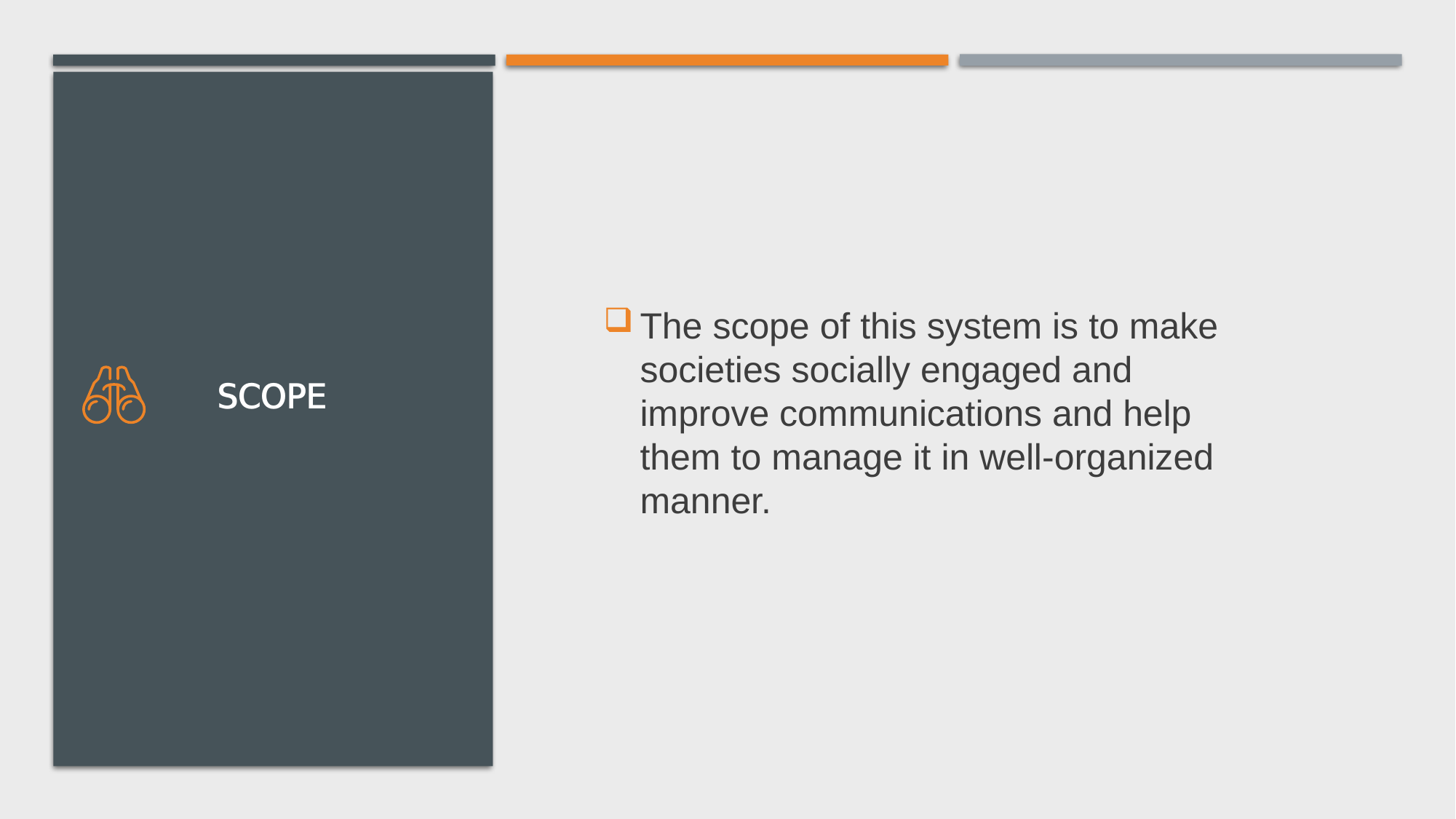

The scope of this system is to make societies socially engaged and improve communications and help them to manage it in well-organized manner.

# scope